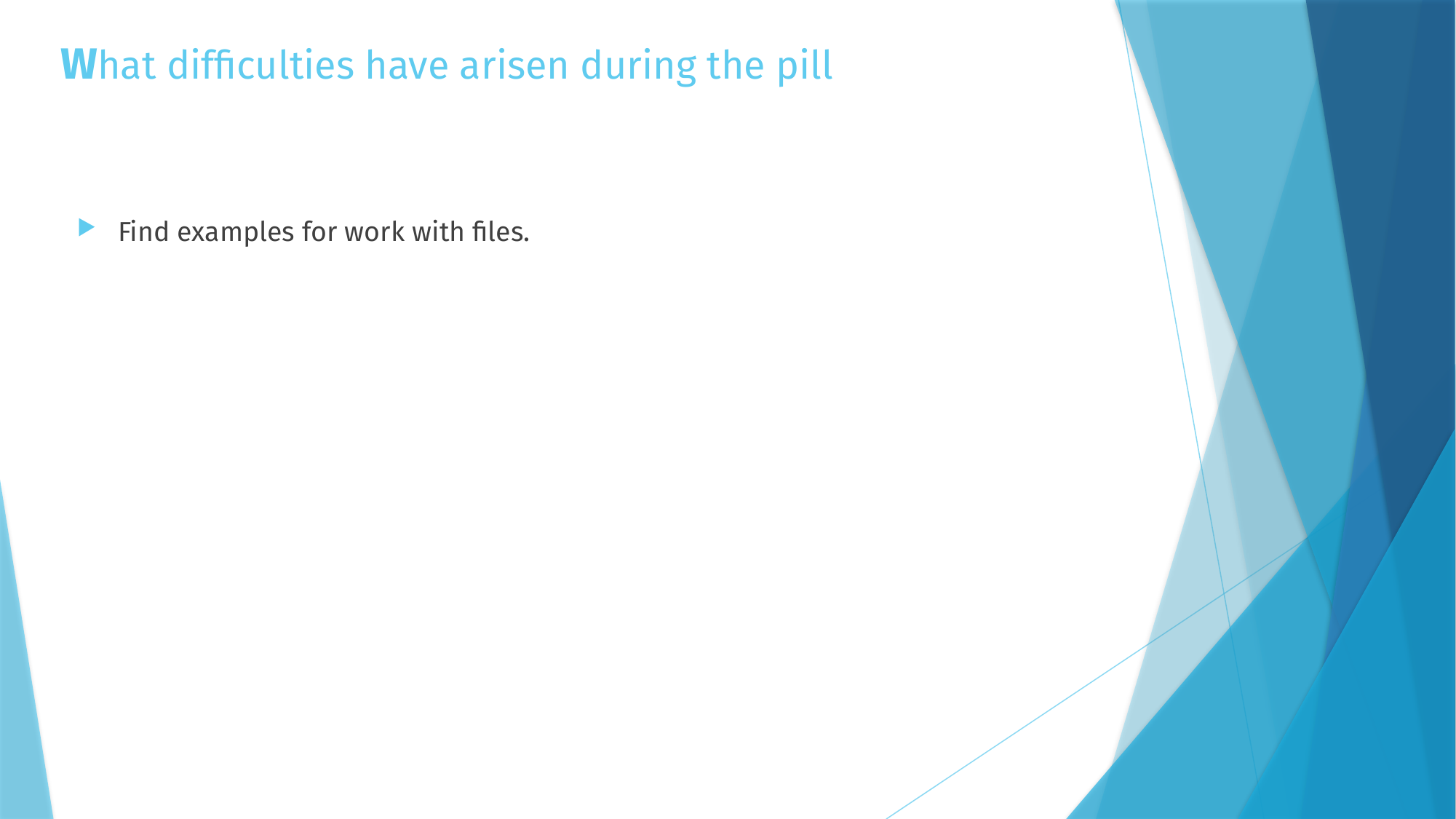

# What difficulties have arisen during the pill
Find examples for work with files.